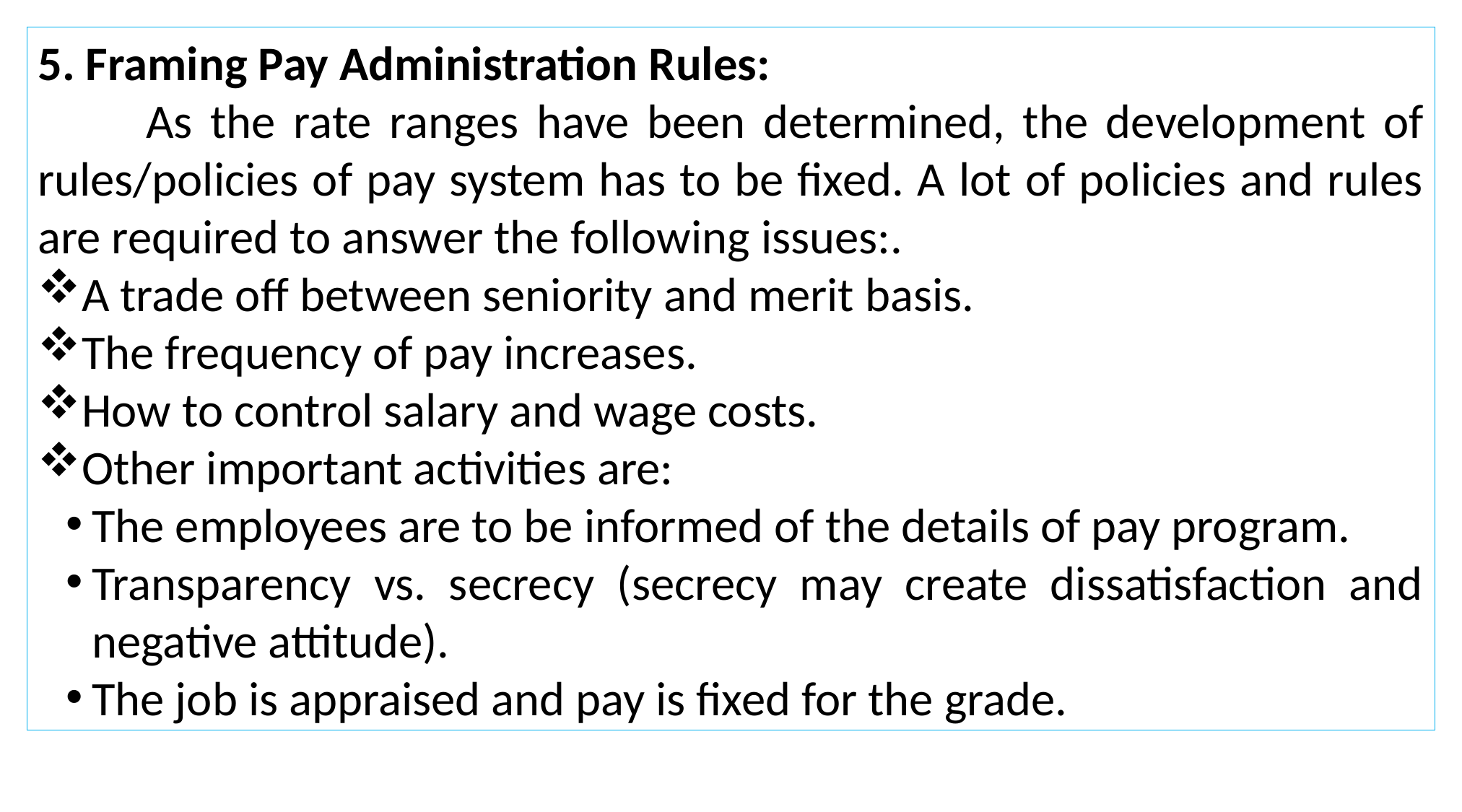

5. Framing Pay Administration Rules:
	As the rate ranges have been determined, the development of rules/policies of pay system has to be fixed. A lot of policies and rules are required to answer the following issues:.
A trade off between seniority and merit basis.
The frequency of pay increases.
How to control salary and wage costs.
Other important activities are:
The employees are to be informed of the details of pay program.
Transparency vs. secrecy (secrecy may create dissatisfaction and negative attitude).
The job is appraised and pay is fixed for the grade.